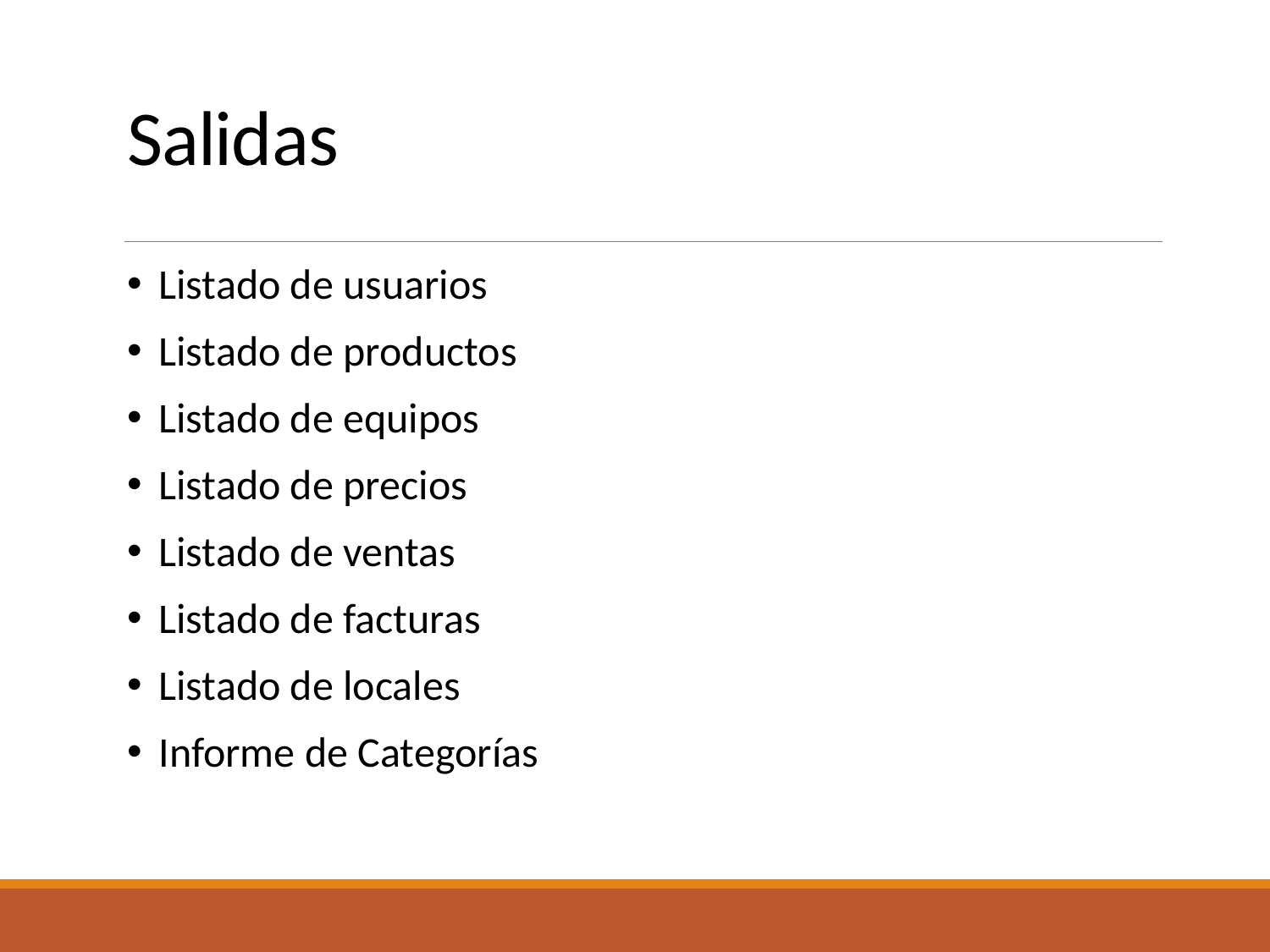

# Salidas
Listado de usuarios
Listado de productos
Listado de equipos
Listado de precios
Listado de ventas
Listado de facturas
Listado de locales
Informe de Categorías